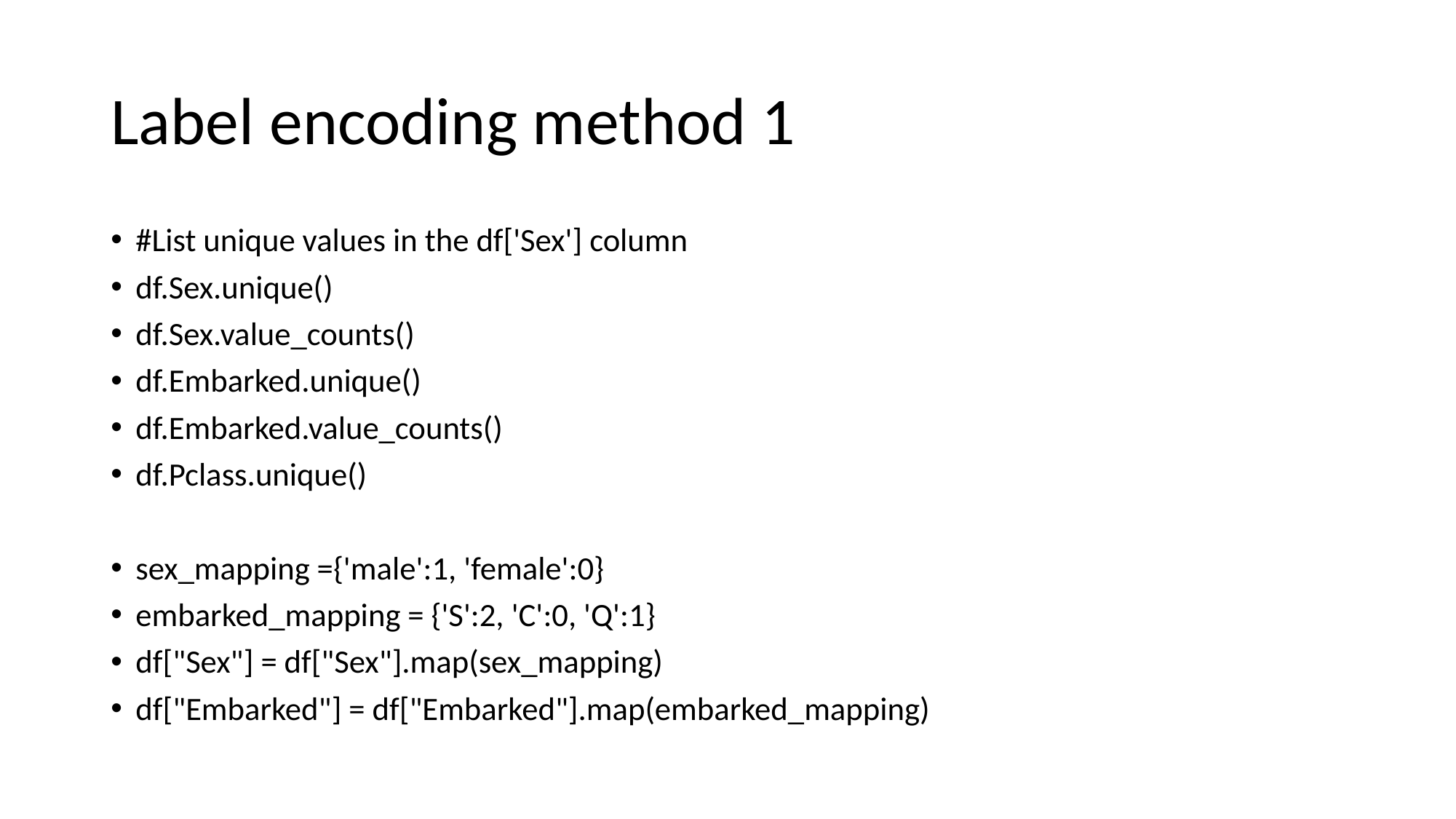

# Label encoding method 1
#List unique values in the df['Sex'] column
df.Sex.unique()
df.Sex.value_counts()
df.Embarked.unique()
df.Embarked.value_counts()
df.Pclass.unique()

sex_mapping ={'male':1, 'female':0}
embarked_mapping = {'S':2, 'C':0, 'Q':1}
df["Sex"] = df["Sex"].map(sex_mapping)
df["Embarked"] = df["Embarked"].map(embarked_mapping)